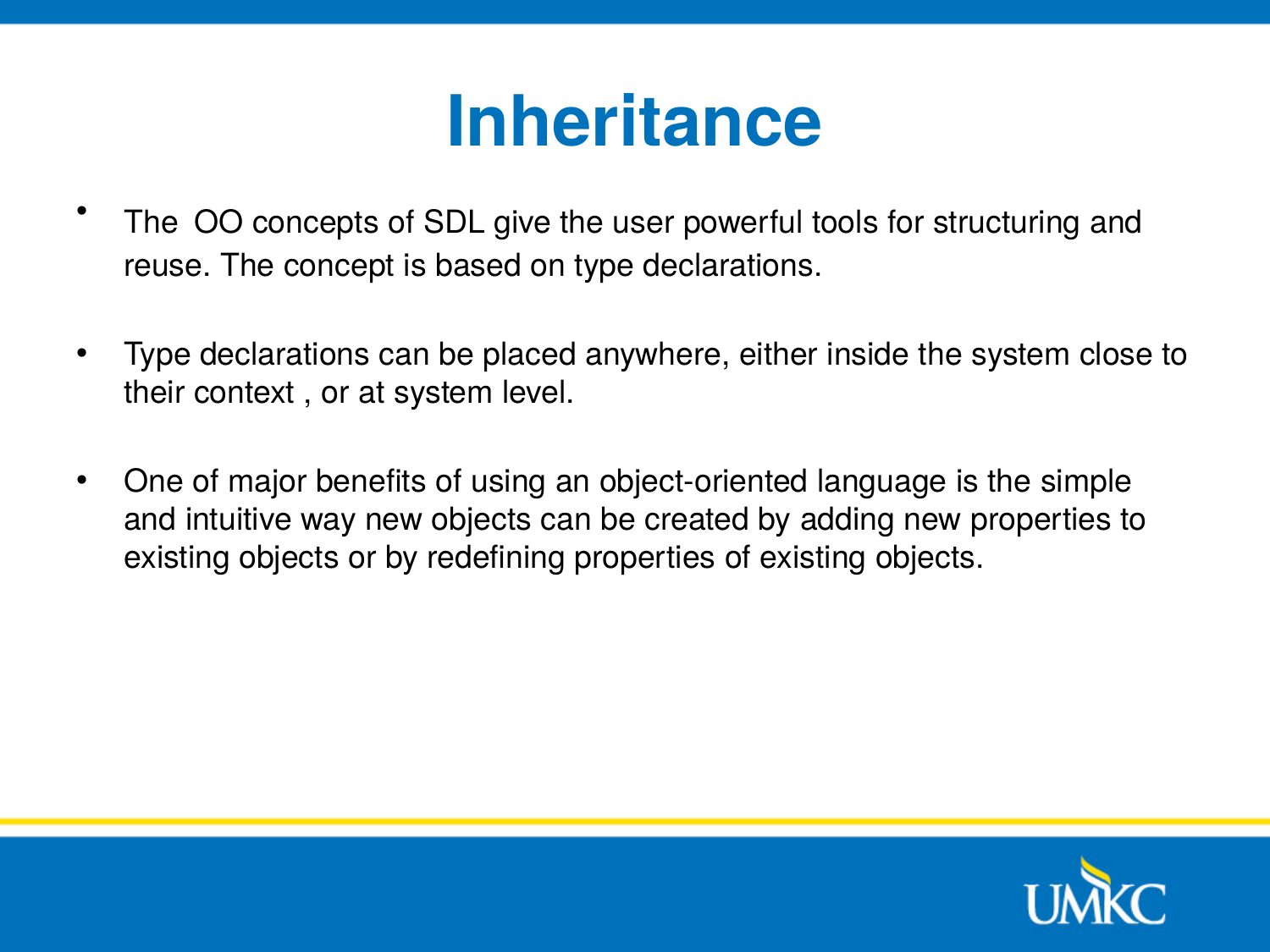

# Inheritance
The OO concepts of SDL give the user powerful tools for structuring and reuse. The concept is based on type declarations.

Type declarations can be placed anywhere, either inside the system close to their context , or at system level.

One of major benefits of using an object-oriented language is the simple and intuitive way new objects can be created by adding new properties to existing objects or by redefining properties of existing objects.